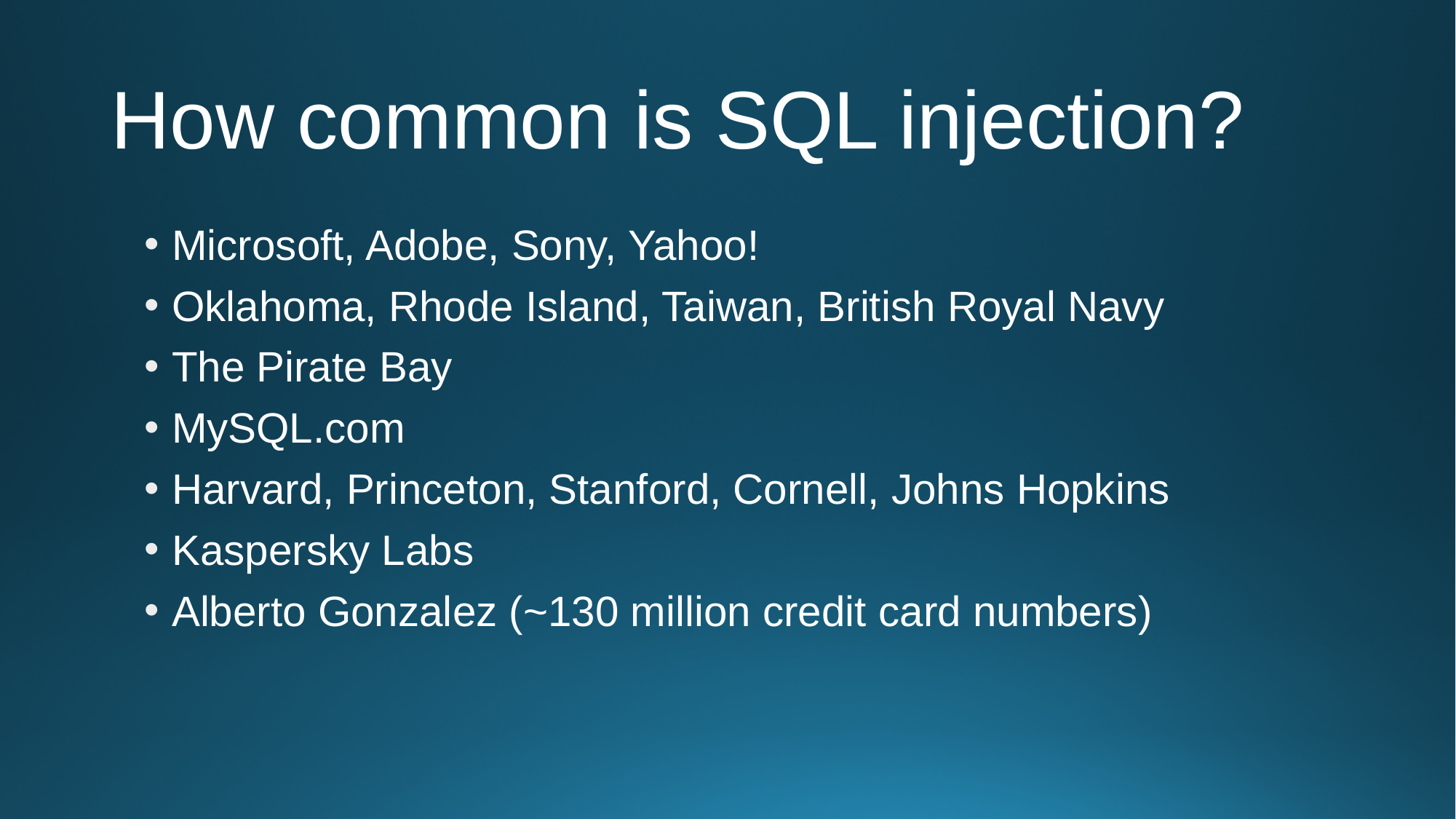

# How common is SQL injection?
Microsoft, Adobe, Sony, Yahoo!
Oklahoma, Rhode Island, Taiwan, British Royal Navy
The Pirate Bay
MySQL.com
Harvard, Princeton, Stanford, Cornell, Johns Hopkins
Kaspersky Labs
Alberto Gonzalez (~130 million credit card numbers)